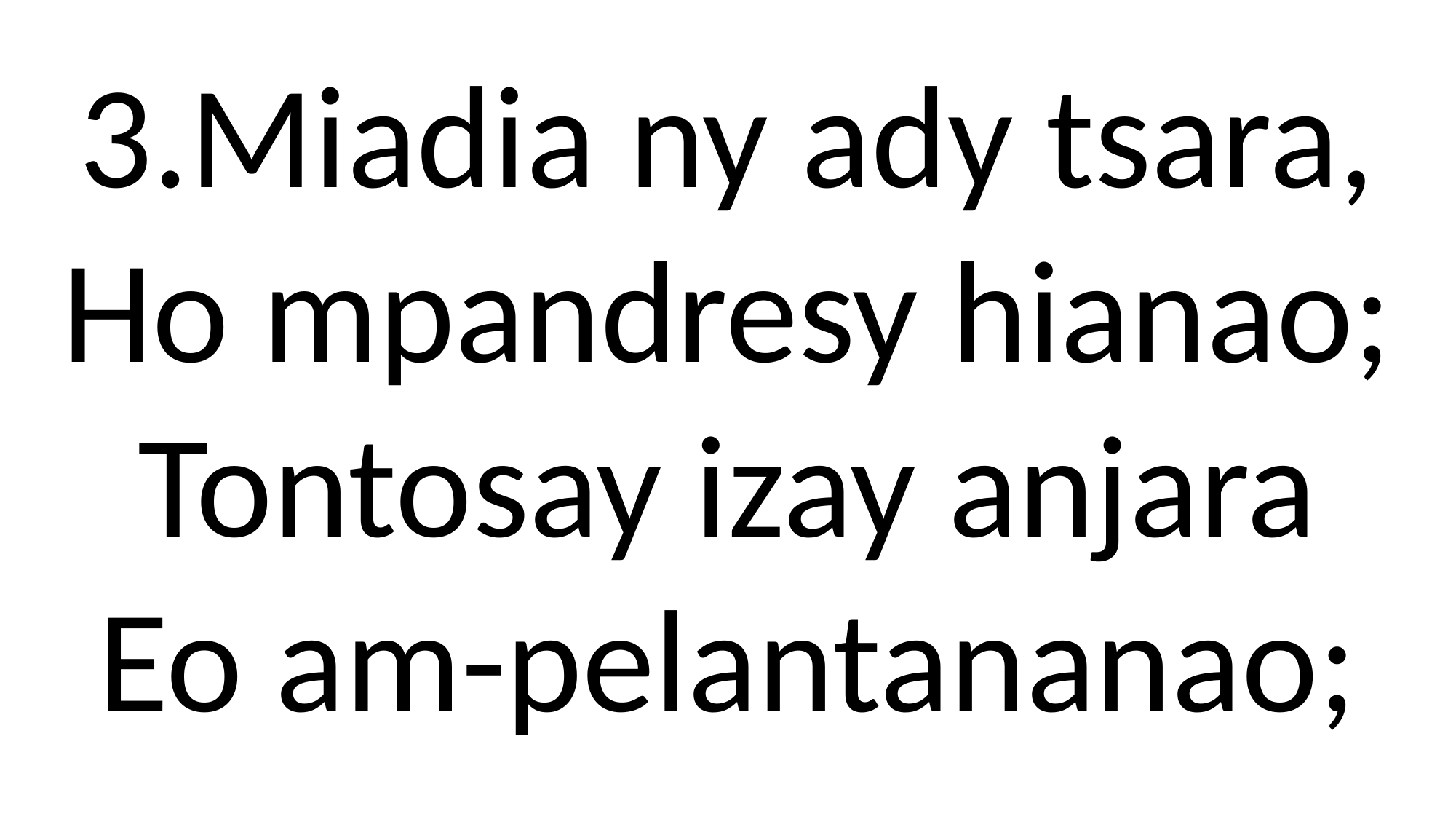

3.Miadia ny ady tsara,
Ho mpandresy hianao;
Tontosay izay anjara
Eo am-pelantananao;